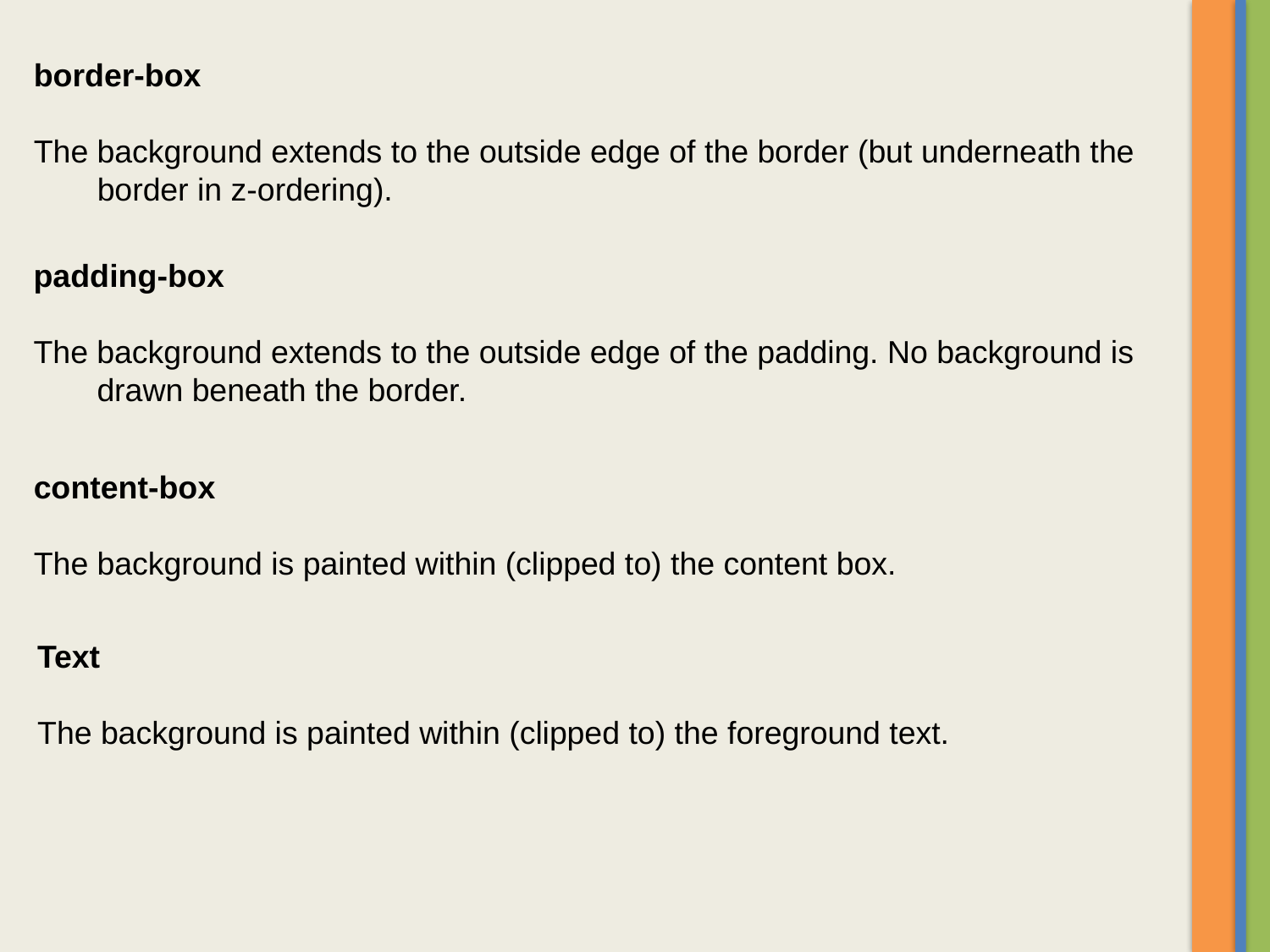

border-box

The background extends to the outside edge of the border (but underneath the border in z-ordering).

padding-box

The background extends to the outside edge of the padding. No background is drawn beneath the border.

content-box

The background is painted within (clipped to) the content box.

Text

The background is painted within (clipped to) the foreground text.